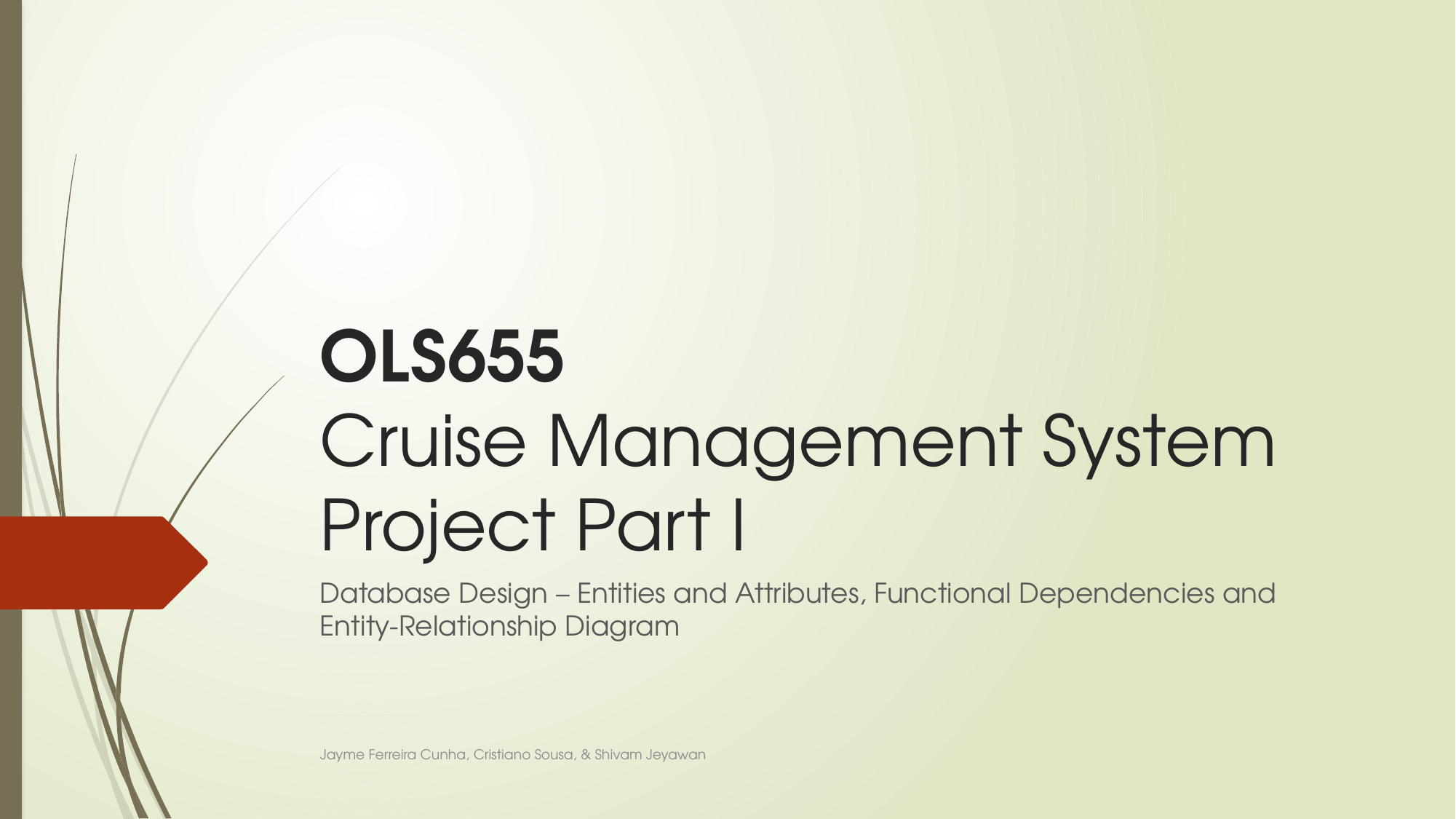

# OLS655 Cruise Management System Project Part I
Database Design – Entities and Attributes, Functional Dependencies and Entity-Relationship Diagram
Jayme Ferreira Cunha, Cristiano Sousa, & Shivam Jeyawan